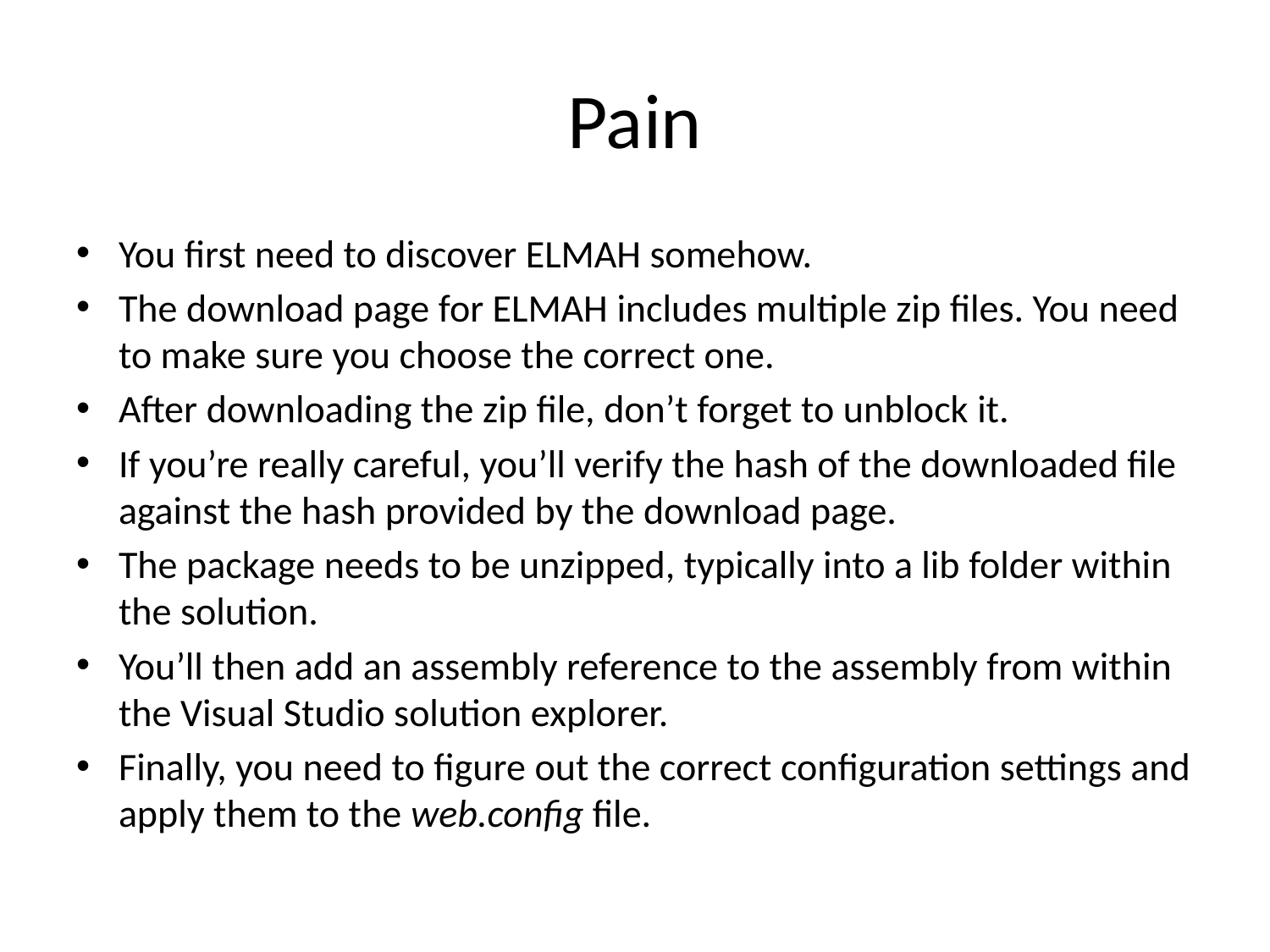

# Pain
You first need to discover ELMAH somehow.
The download page for ELMAH includes multiple zip files. You need to make sure you choose the correct one.
After downloading the zip file, don’t forget to unblock it.
If you’re really careful, you’ll verify the hash of the downloaded file against the hash provided by the download page.
The package needs to be unzipped, typically into a lib folder within the solution.
You’ll then add an assembly reference to the assembly from within the Visual Studio solution explorer.
Finally, you need to figure out the correct configuration settings and apply them to the web.config file.